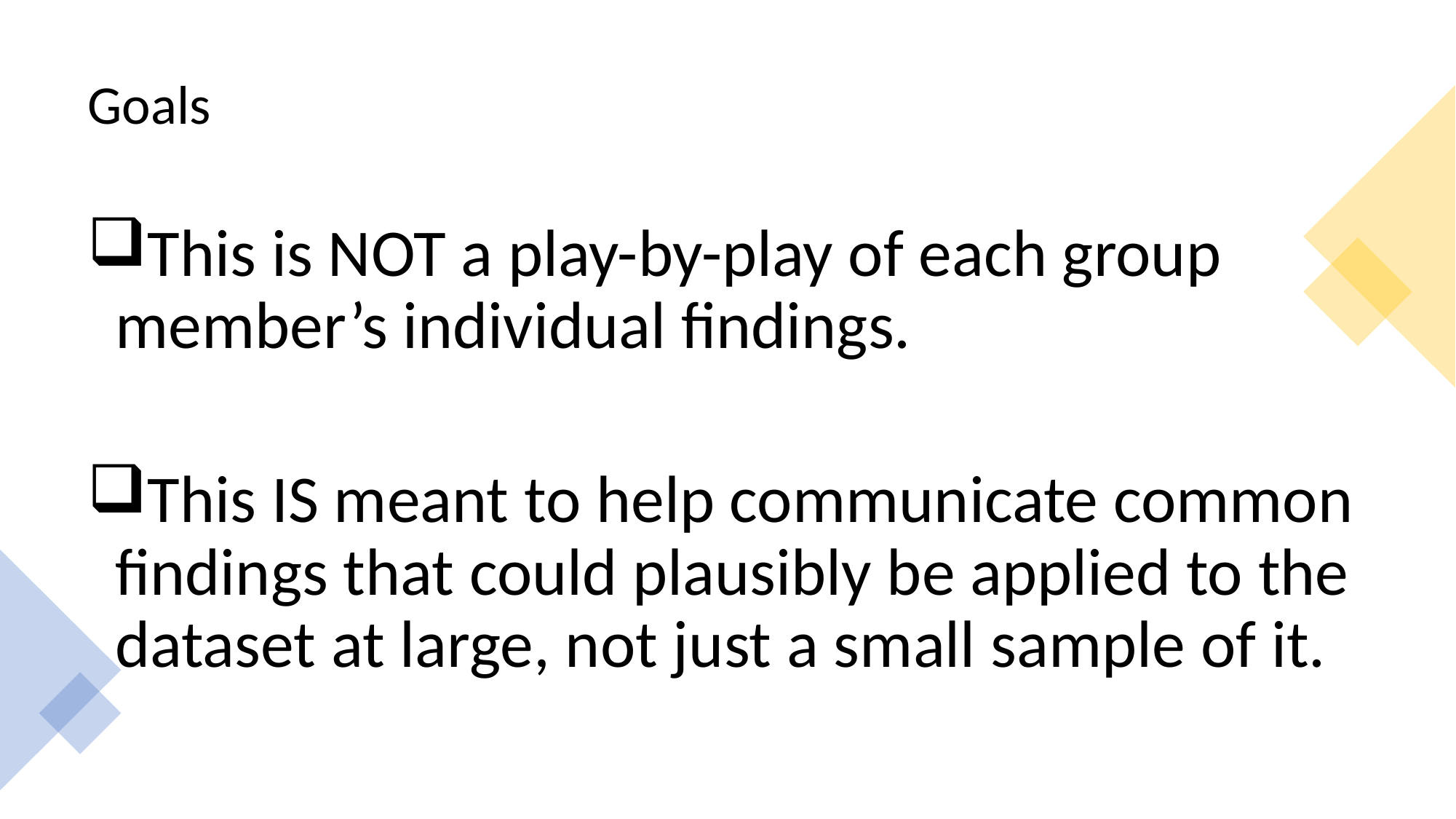

# Goals

This is NOT a play-by-play of each group member’s individual findings.

This IS meant to help communicate common findings that could plausibly be applied to the dataset at large, not just a small sample of it.